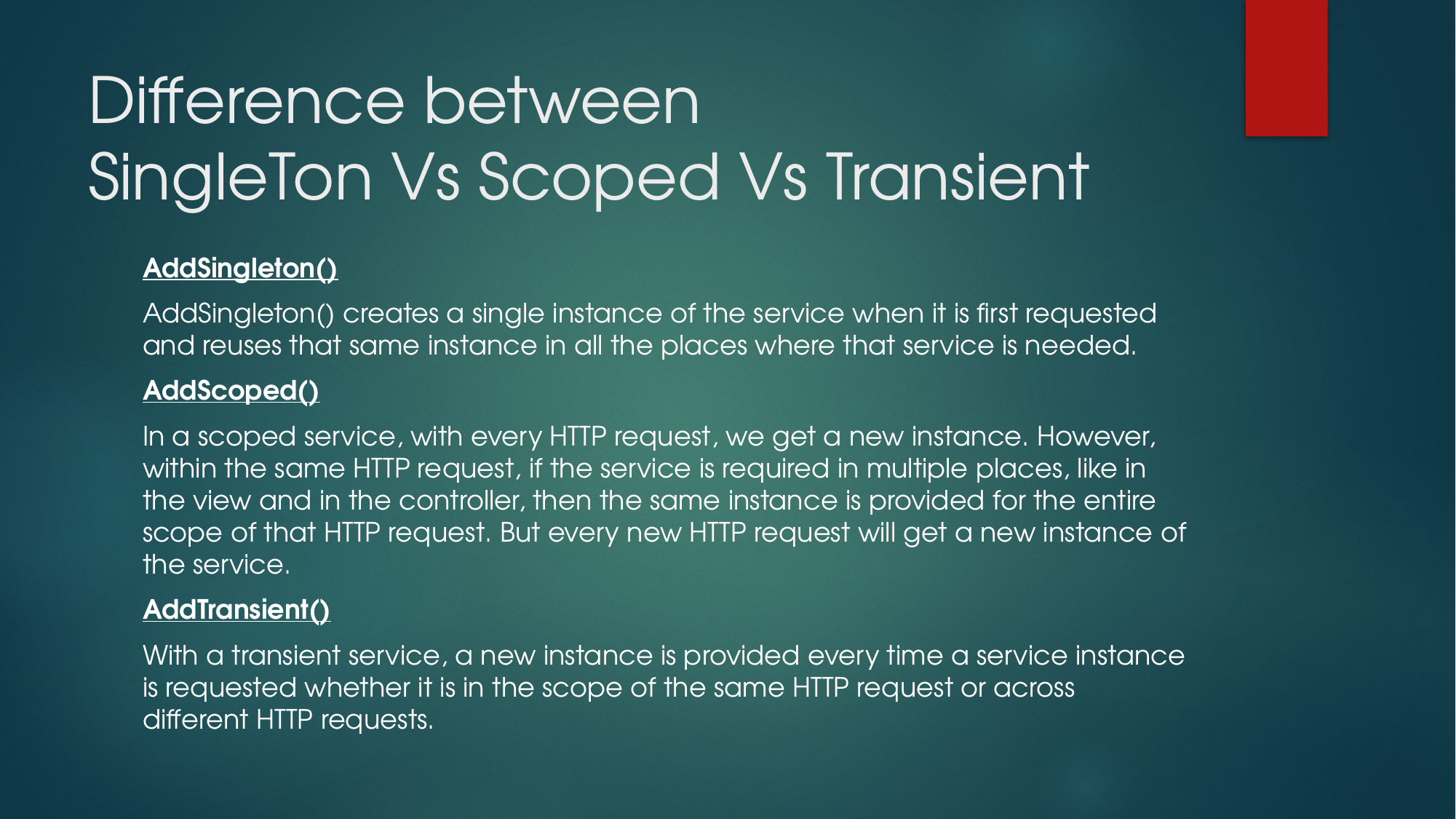

# Difference between SingleTon Vs Scoped Vs Transient
AddSingleton()
AddSingleton() creates a single instance of the service when it is first requested and reuses that same instance in all the places where that service is needed.
AddScoped()
In a scoped service, with every HTTP request, we get a new instance. However, within the same HTTP request, if the service is required in multiple places, like in the view and in the controller, then the same instance is provided for the entire scope of that HTTP request. But every new HTTP request will get a new instance of the service.
AddTransient()
With a transient service, a new instance is provided every time a service instance is requested whether it is in the scope of the same HTTP request or across different HTTP requests.